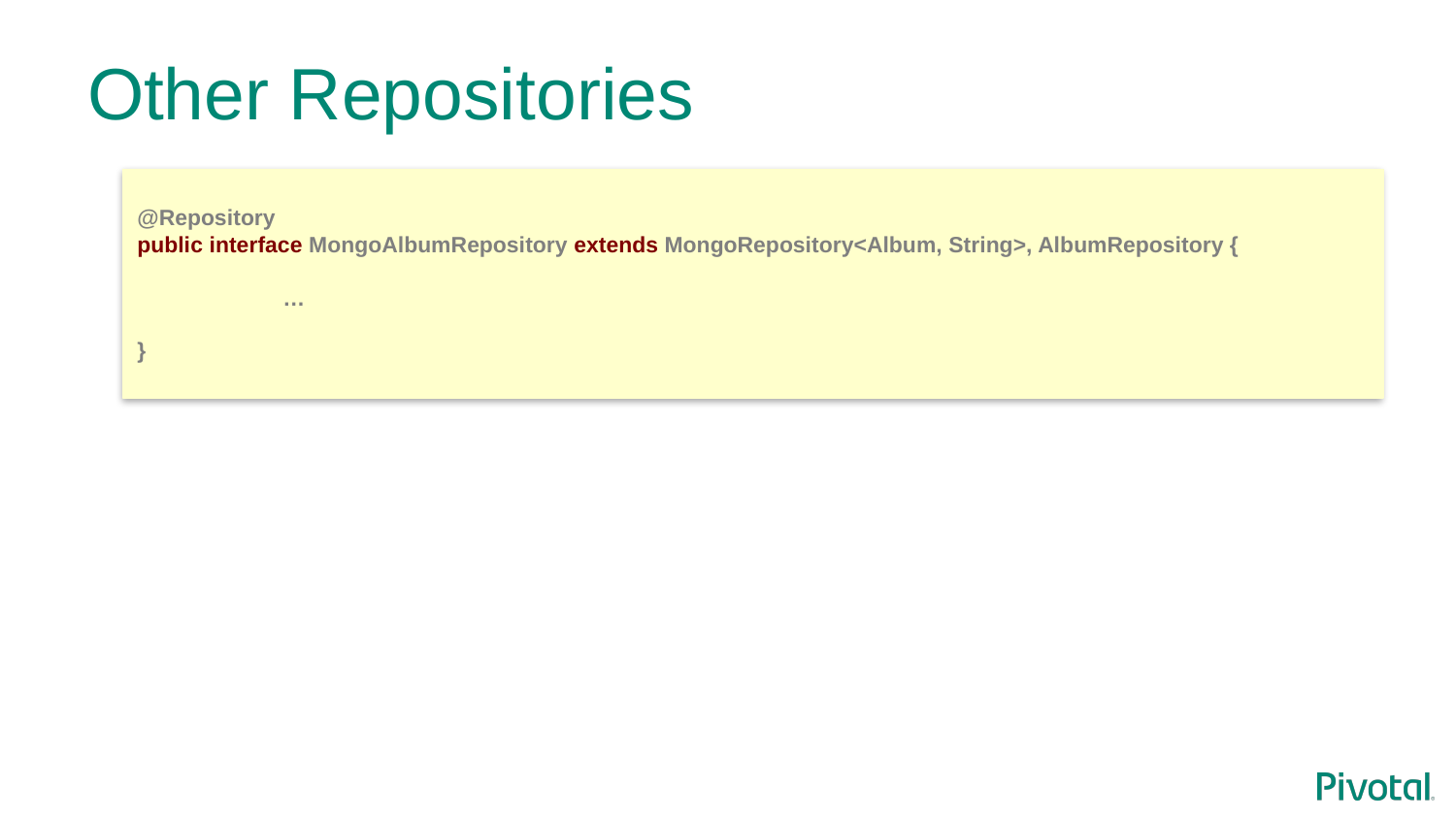

# Other Repositories
@Repository
public interface MongoAlbumRepository extends MongoRepository<Album, String>, AlbumRepository {

	…

}